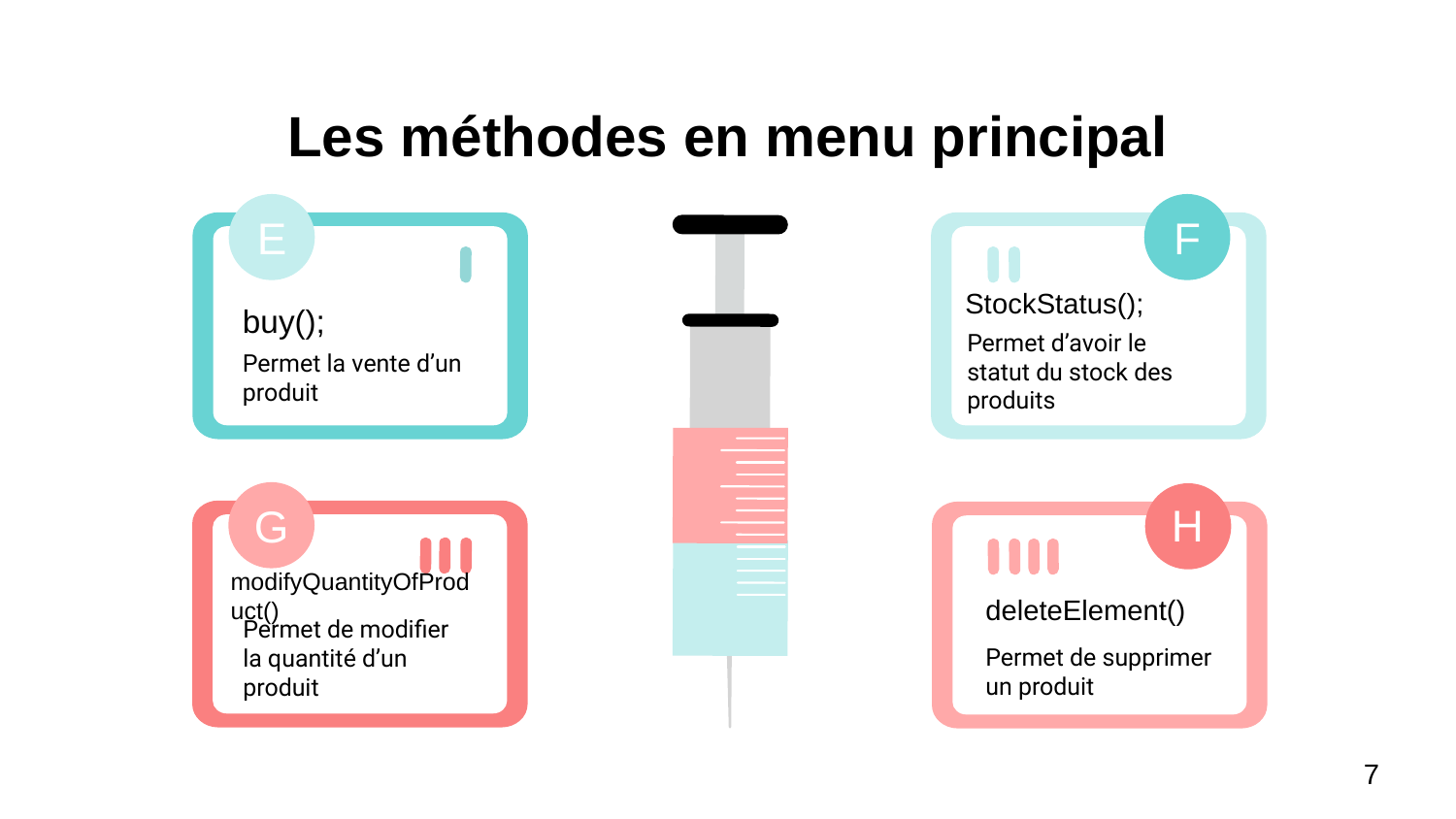

# Les méthodes en menu principal
F

StockStatus();
Permet d’avoir le statut du stock des produits
E

buy();
Permet la vente d’un produit

H

deleteElement()
Permet de supprimer un produit
G

 modifyQuantityOfProduct()
Permet de modifier la quantité d’un produit
7